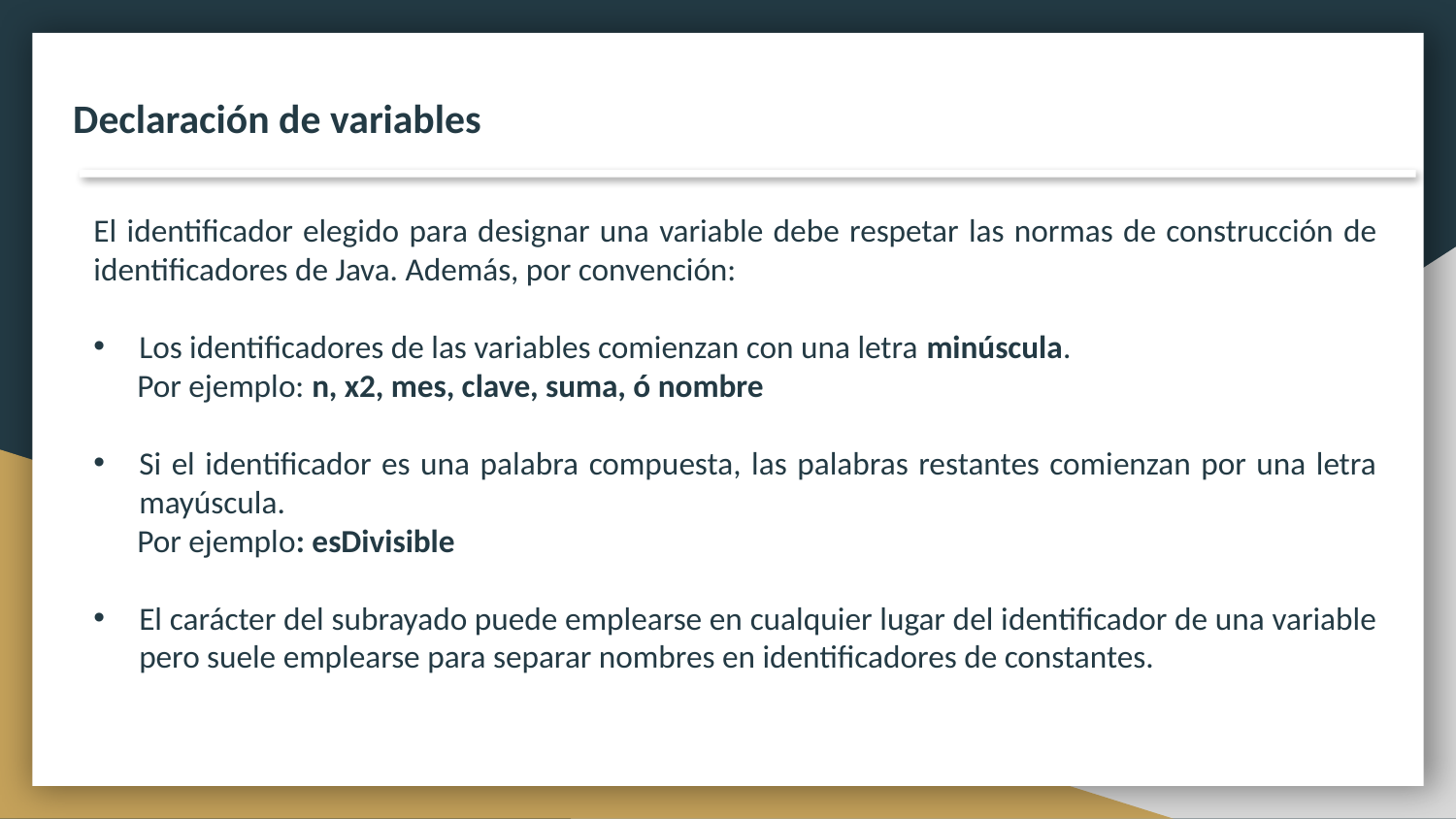

Declaración de variables

El identificador elegido para designar una variable debe respetar las normas de construcción de identificadores de Java. Además, por convención:

Los identificadores de las variables comienzan con una letra minúscula.
      Por ejemplo: n, x2, mes, clave, suma, ó nombre

Si el identificador es una palabra compuesta, las palabras restantes comienzan por una letra mayúscula.
      Por ejemplo: esDivisible

El carácter del subrayado puede emplearse en cualquier lugar del identificador de una variable pero suele emplearse para separar nombres en identificadores de constantes.